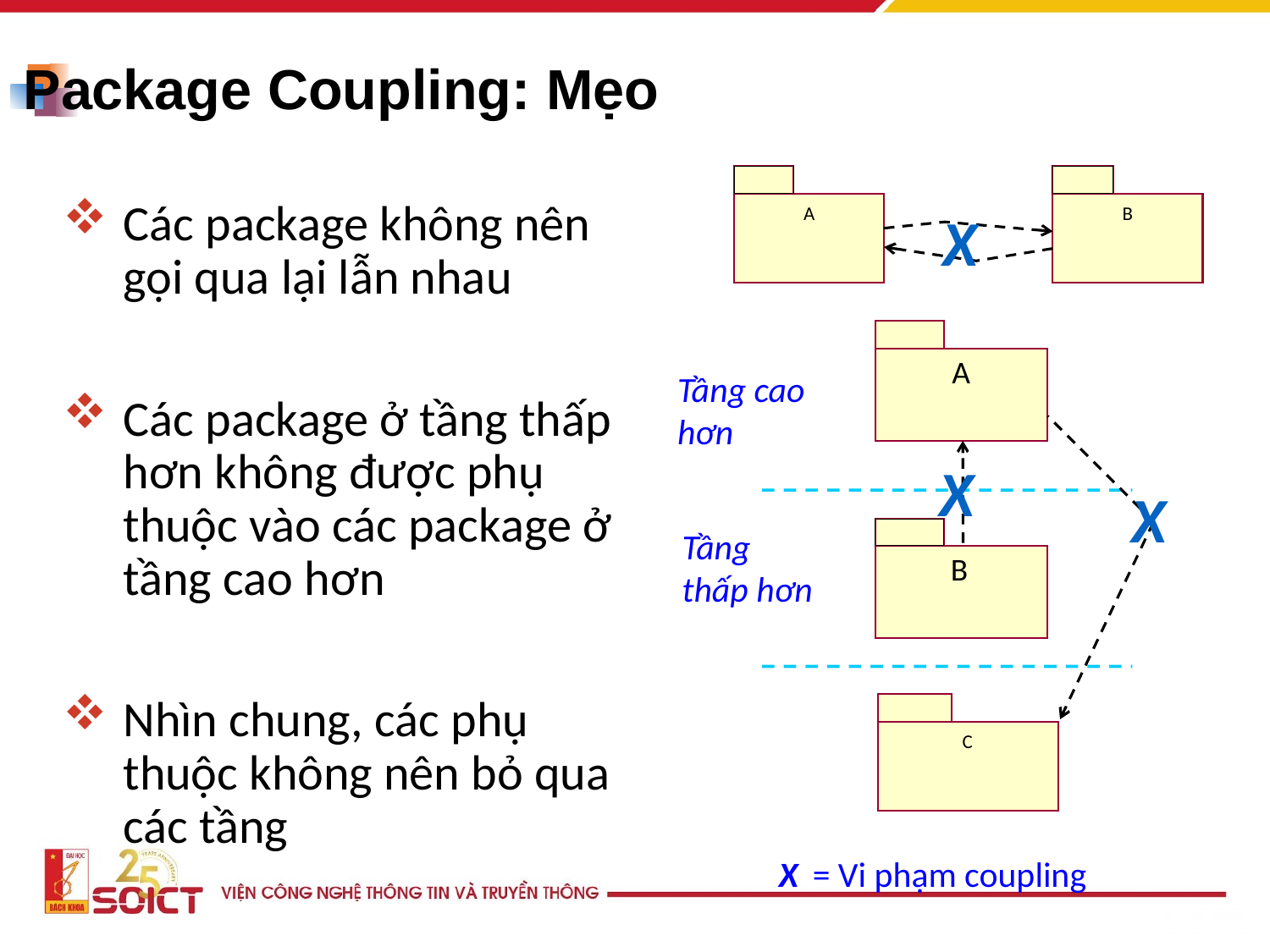

# Package Coupling: Mẹo

Các package không nên gọi qua lại lẫn nhau

Các package ở tầng thấp hơn không được phụ thuộc vào các package ở tầng cao hơn

Nhìn chung, các phụ thuộc không nên bỏ qua các tầng

X
A
B

A
Tầng cao hơn

X

X

Tầng thấp hơn

B

C
X = Vi phạm coupling